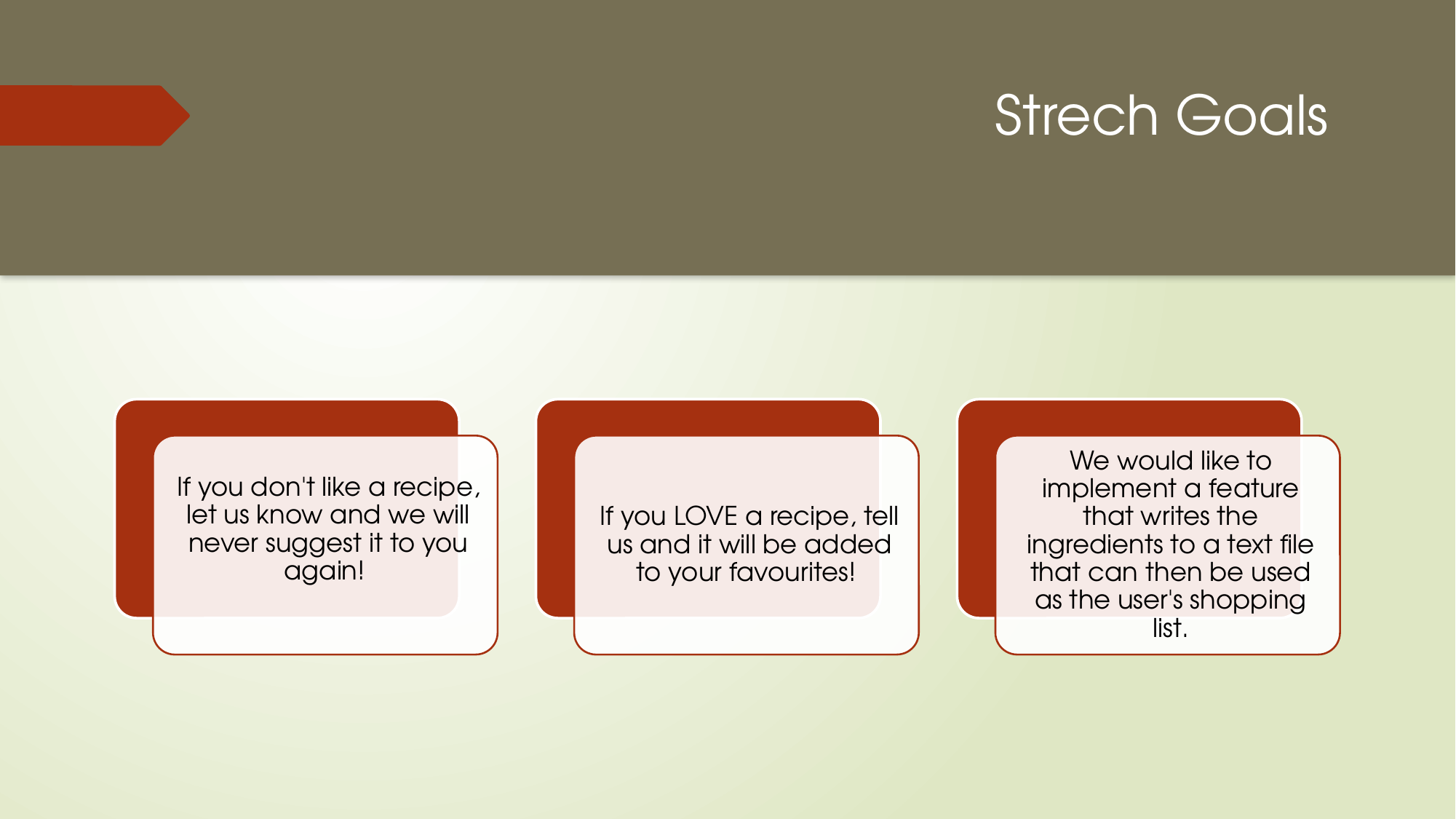

# Strech Goals

If you don't like a recipe, let us know and we will never suggest it to you again!
If you LOVE a recipe, tell us and it will be added to your favourites!
We would like to implement a feature that writes the ingredients to a text file that can then be used as the user's shopping list.